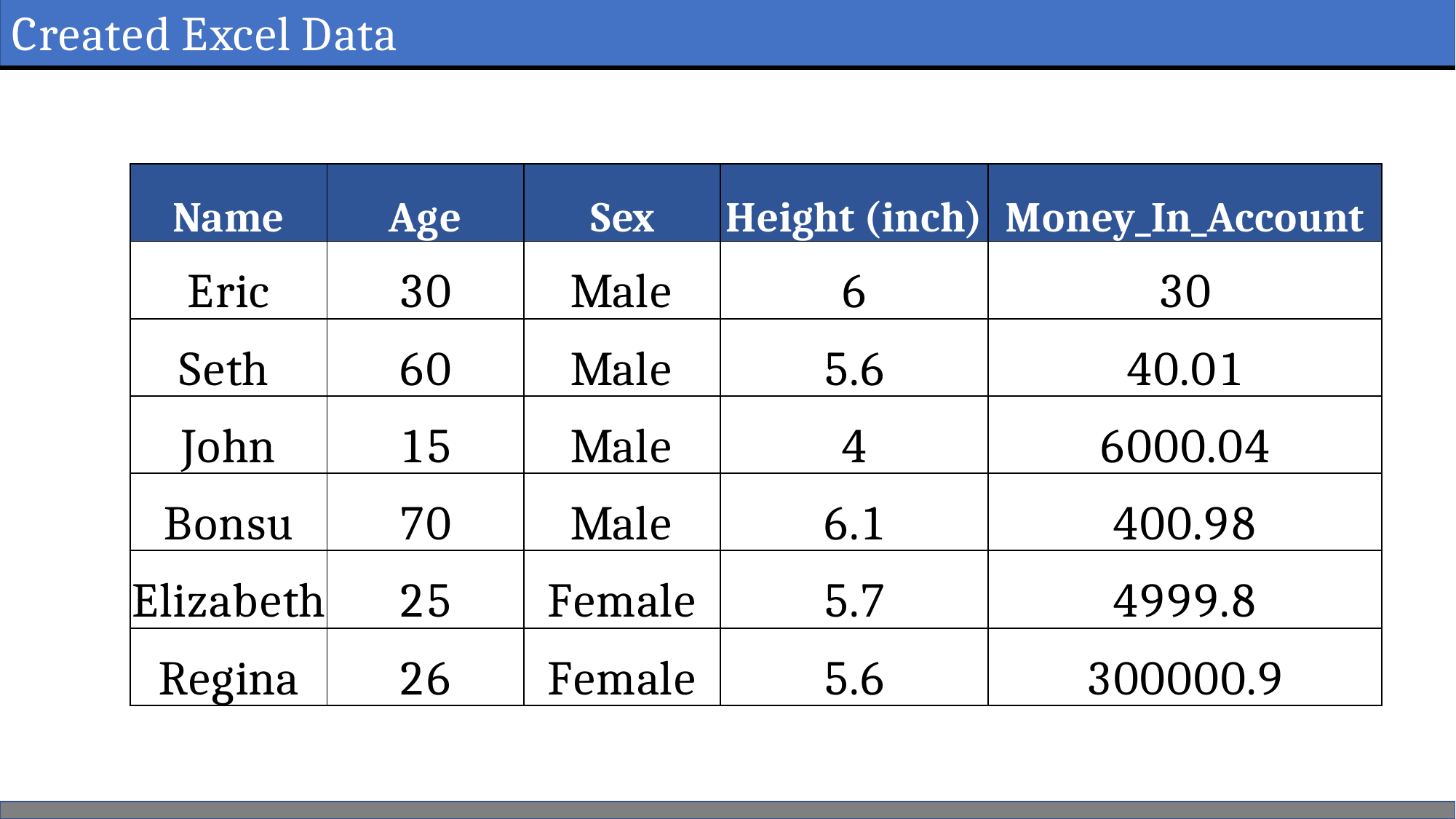

Created Excel Data
| Name | Age | Sex | Height (inch) | Money\_In\_Account |
| --- | --- | --- | --- | --- |
| Eric | 30 | Male | 6 | 30 |
| Seth | 60 | Male | 5.6 | 40.01 |
| John | 15 | Male | 4 | 6000.04 |
| Bonsu | 70 | Male | 6.1 | 400.98 |
| Elizabeth | 25 | Female | 5.7 | 4999.8 |
| Regina | 26 | Female | 5.6 | 300000.9 |